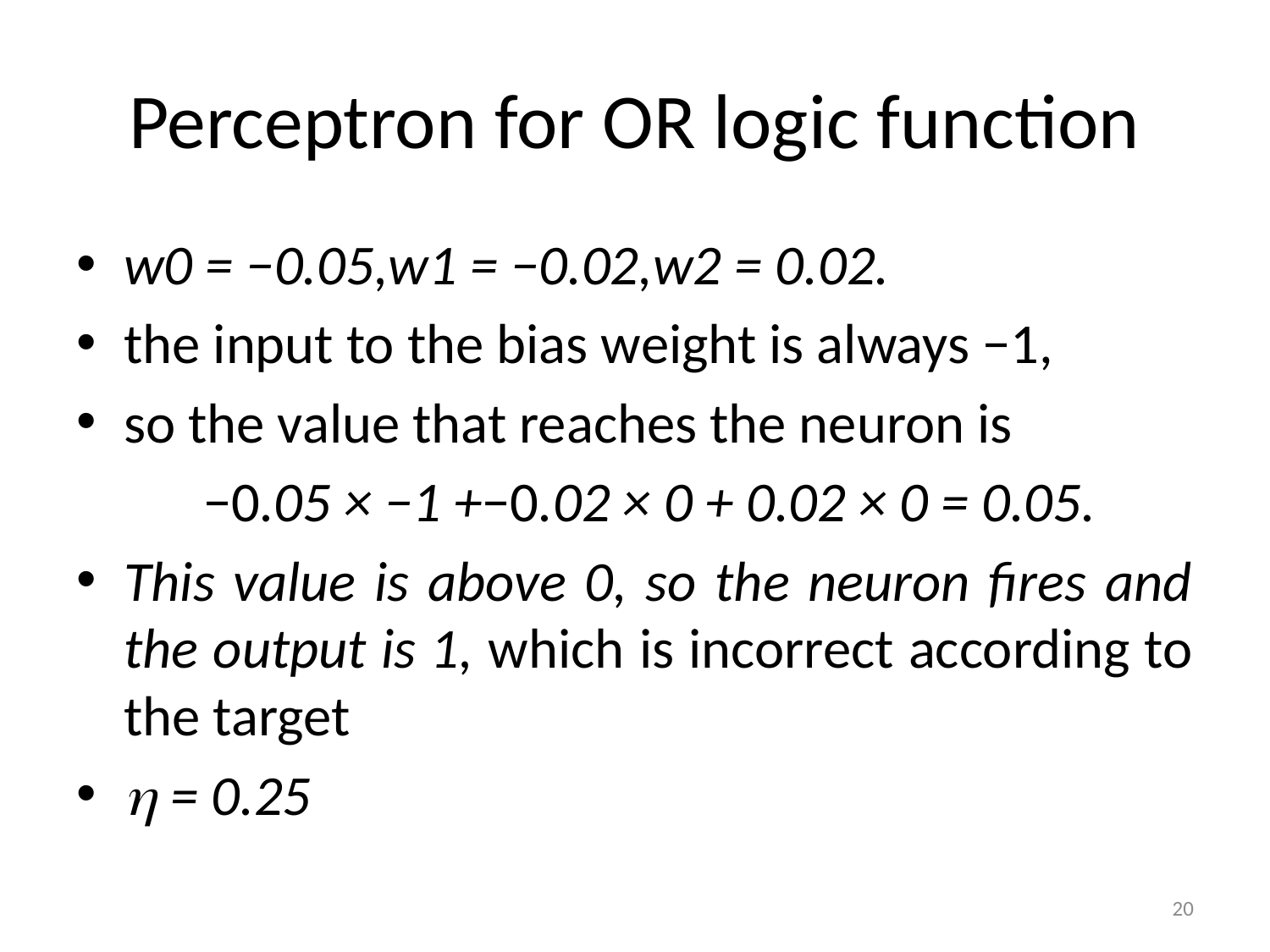

# Perceptron for OR logic function
w0 = −0.05,w1 = −0.02,w2 = 0.02.
the input to the bias weight is always −1,
so the value that reaches the neuron is
	−0.05 × −1 +−0.02 × 0 + 0.02 × 0 = 0.05.
This value is above 0, so the neuron fires and the output is 1, which is incorrect according to the target
η = 0.25
20